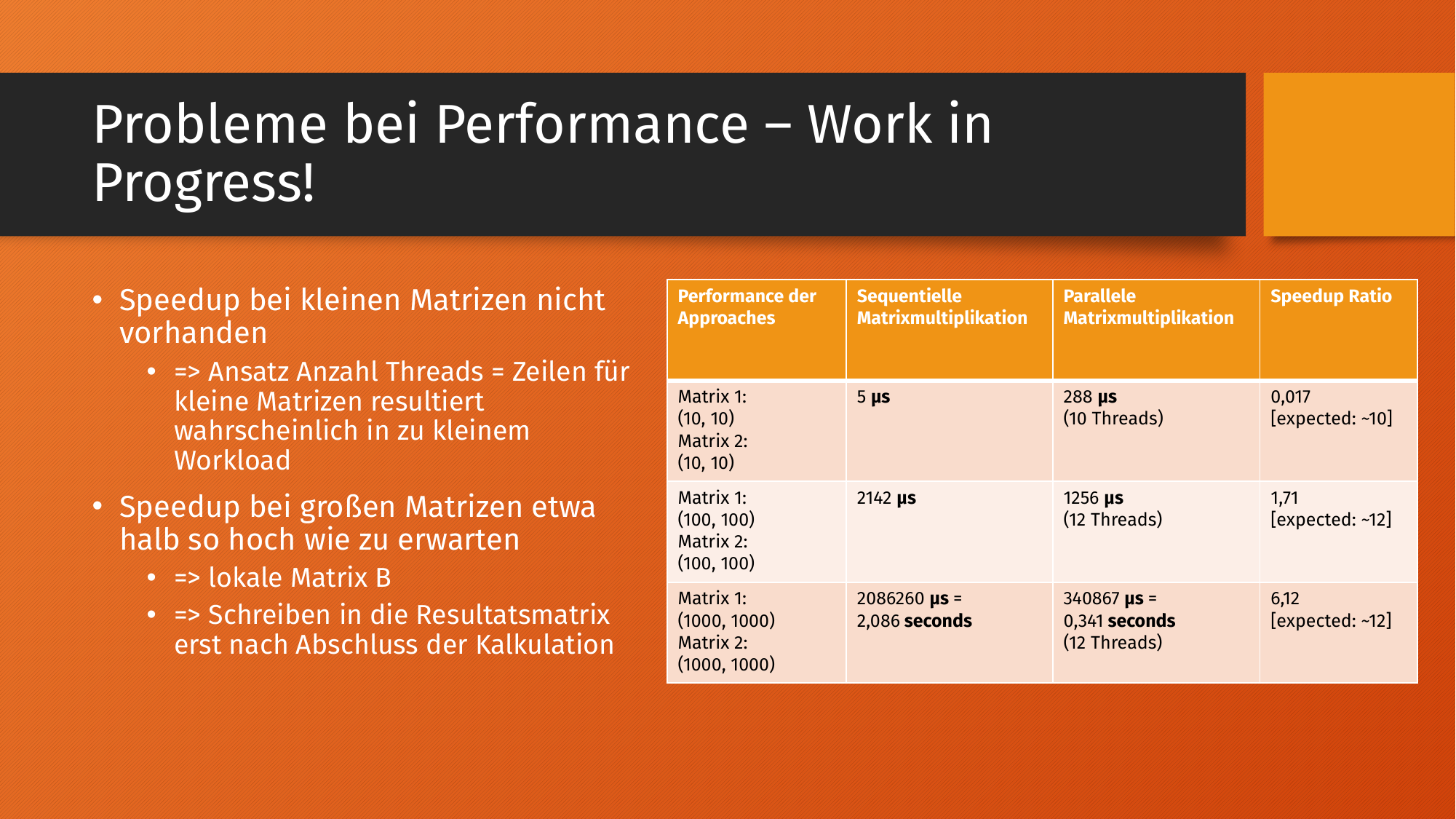

# Probleme bei Performance – Work in Progress!
Speedup bei kleinen Matrizen nicht vorhanden
=> Ansatz Anzahl Threads = Zeilen für kleine Matrizen resultiert wahrscheinlich in zu kleinem Workload
Speedup bei großen Matrizen etwa halb so hoch wie zu erwarten
=> lokale Matrix B
=> Schreiben in die Resultatsmatrix erst nach Abschluss der Kalkulation
| Performance der Approaches | Sequentielle Matrixmultiplikation | Parallele Matrixmultiplikation | Speedup Ratio |
| --- | --- | --- | --- |
| Matrix 1: (10, 10) Matrix 2: (10, 10) | 5 μs | 288 μs (10 Threads) | 0,017 [expected: ~10] |
| Matrix 1: (100, 100) Matrix 2: (100, 100) | 2142 μs | 1256 μs (12 Threads) | 1,71 [expected: ~12] |
| Matrix 1: (1000, 1000) Matrix 2: (1000, 1000) | 2086260 μs = 2,086 seconds | 340867 μs = 0,341 seconds (12 Threads) | 6,12 [expected: ~12] |